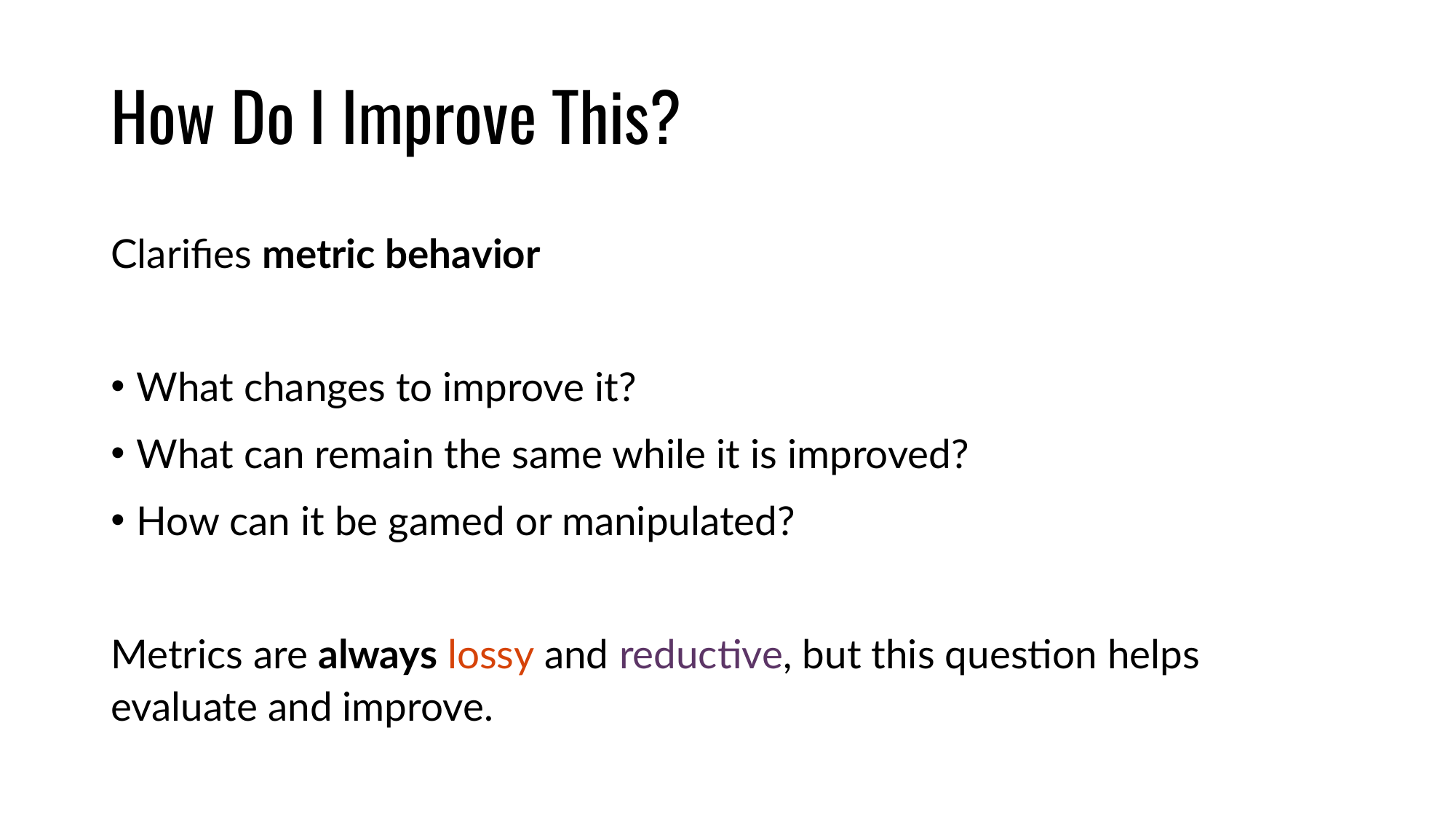

# How Do I Improve This?
Clarifies metric behavior

What changes to improve it?
What can remain the same while it is improved?
How can it be gamed or manipulated?

Metrics are always lossy and reductive, but this question helps evaluate and improve.